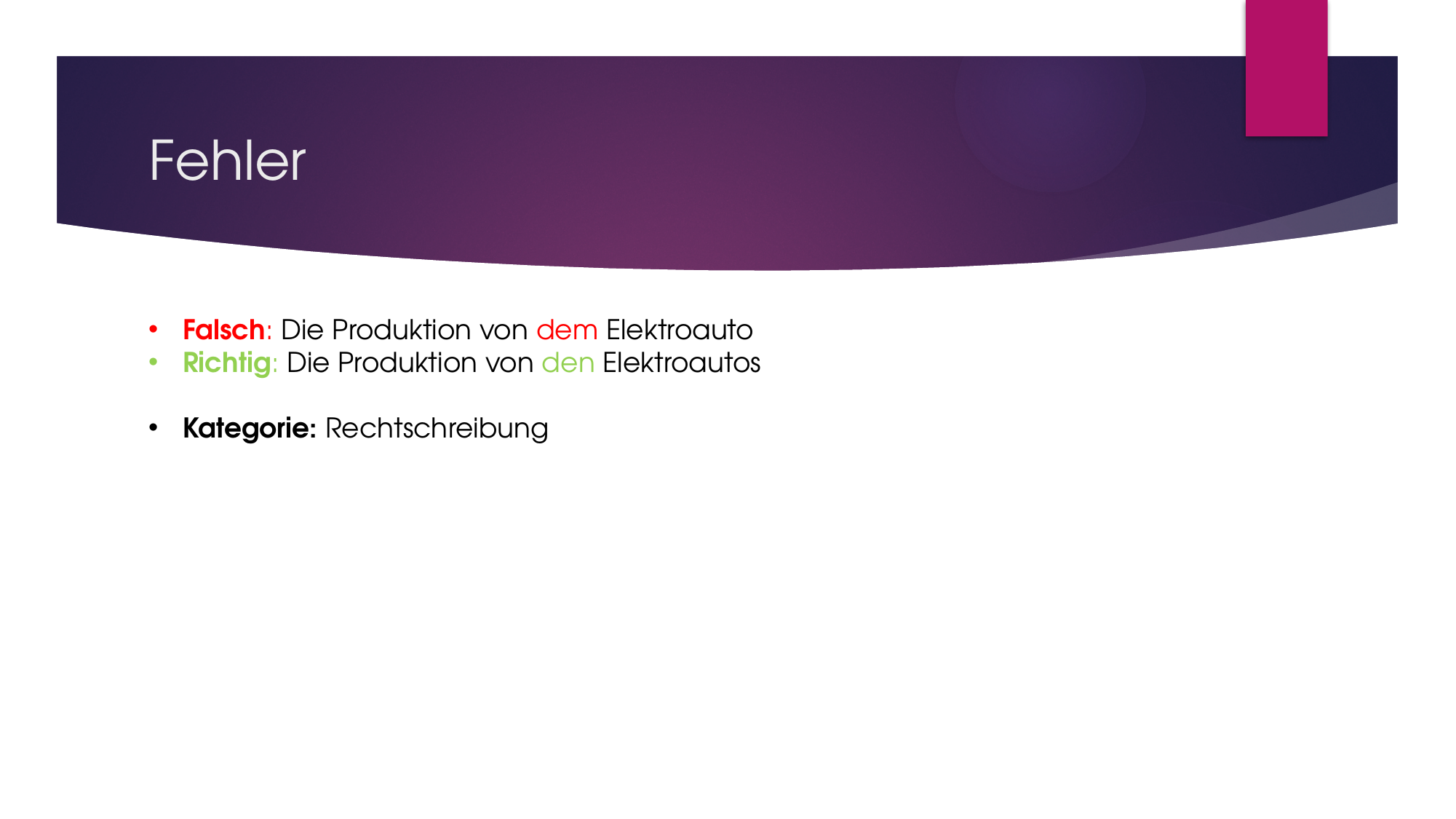

# Fehler
Falsch: Die Produktion von dem Elektroauto
Richtig: Die Produktion von den Elektroautos

Kategorie: Rechtschreibung